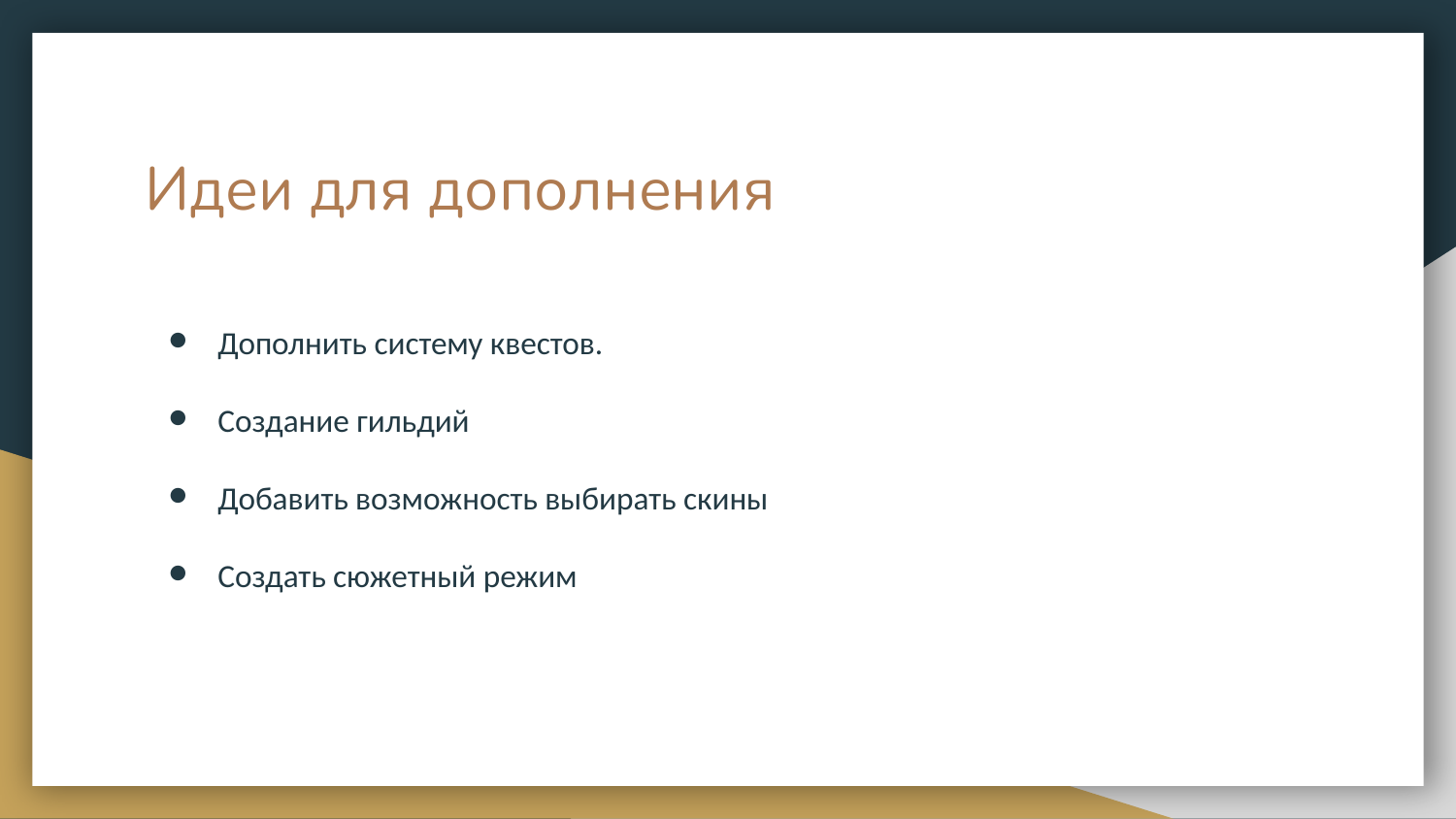

# Идеи для дополнения
Дополнить систему квестов.
Создание гильдий
Добавить возможность выбирать скины
Создать сюжетный режим